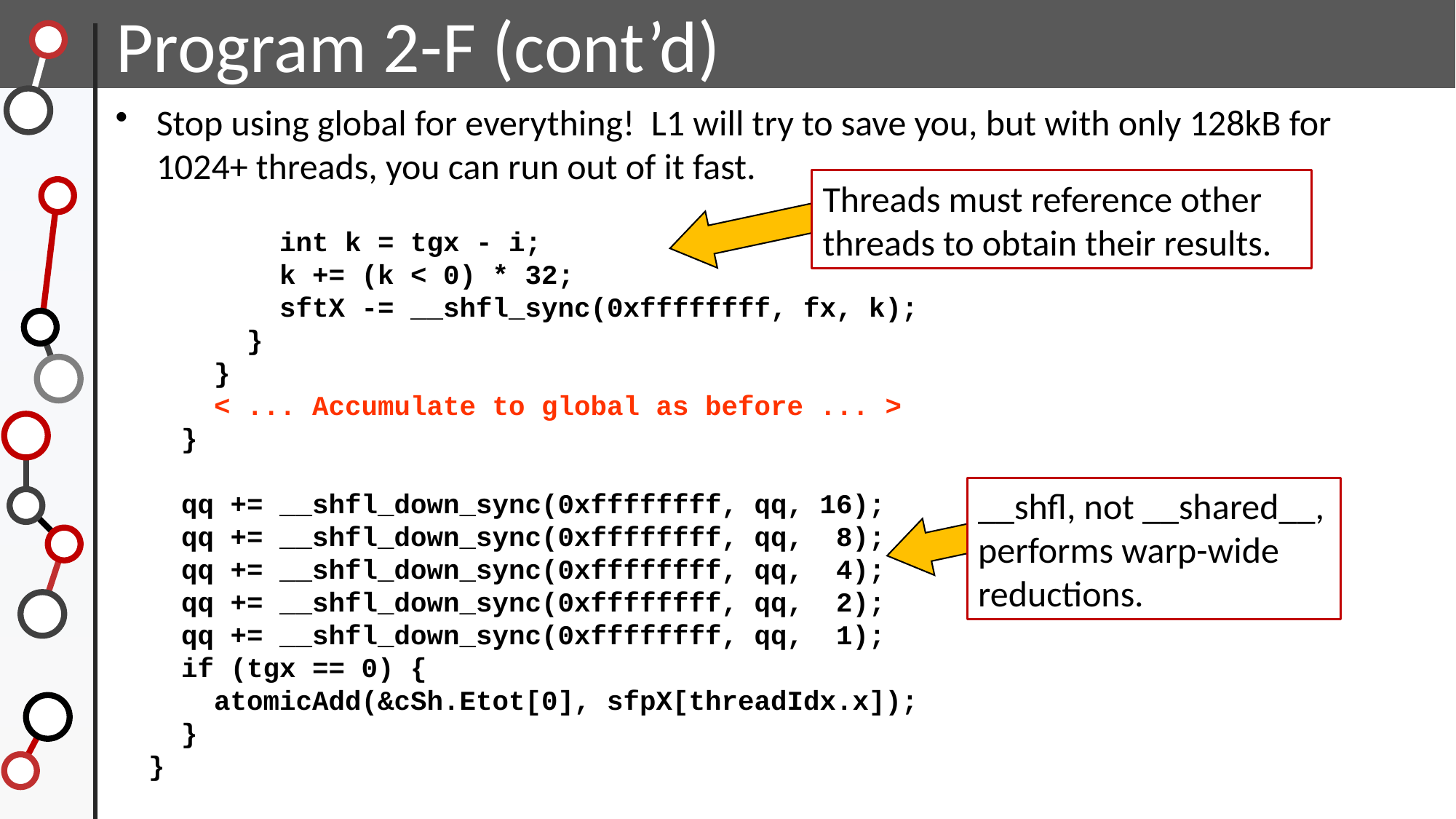

Program 2-F (cont’d)

Stop using global for everything!  L1 will try to save you, but with only 128kB for 1024+ threads, you can run out of it fast.

Threads must reference other threads to obtain their results.

        int k = tgx - i;
        k += (k < 0) * 32;
        sftX -= __shfl_sync(0xffffffff, fx, k);
      }
    }
    < ... Accumulate to global as before ... >
  }

  qq += __shfl_down_sync(0xffffffff, qq, 16);
  qq += __shfl_down_sync(0xffffffff, qq,  8);
  qq += __shfl_down_sync(0xffffffff, qq,  4);
  qq += __shfl_down_sync(0xffffffff, qq,  2);
  qq += __shfl_down_sync(0xffffffff, qq,  1);
  if (tgx == 0) {
    atomicAdd(&cSh.Etot[0], sfpX[threadIdx.x]);
  }
}

__shfl, not __shared__, performs warp-wide reductions.